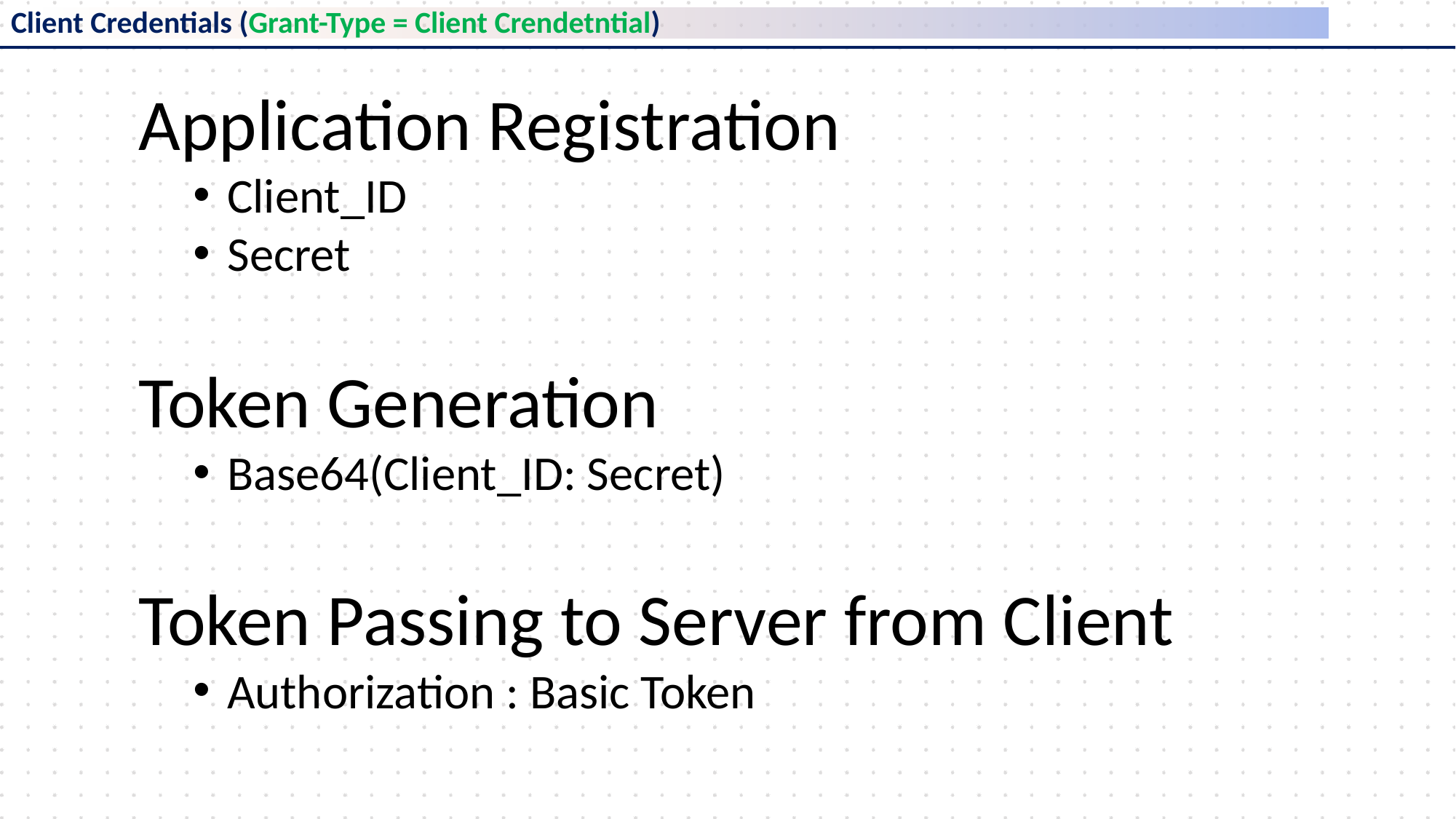

# Client Credentials (Grant-Type = Client Crendetntial)
Application Registration
Client_ID
Secret

Token Generation
Base64(Client_ID: Secret)

Token Passing to Server from Client
Authorization : Basic Token